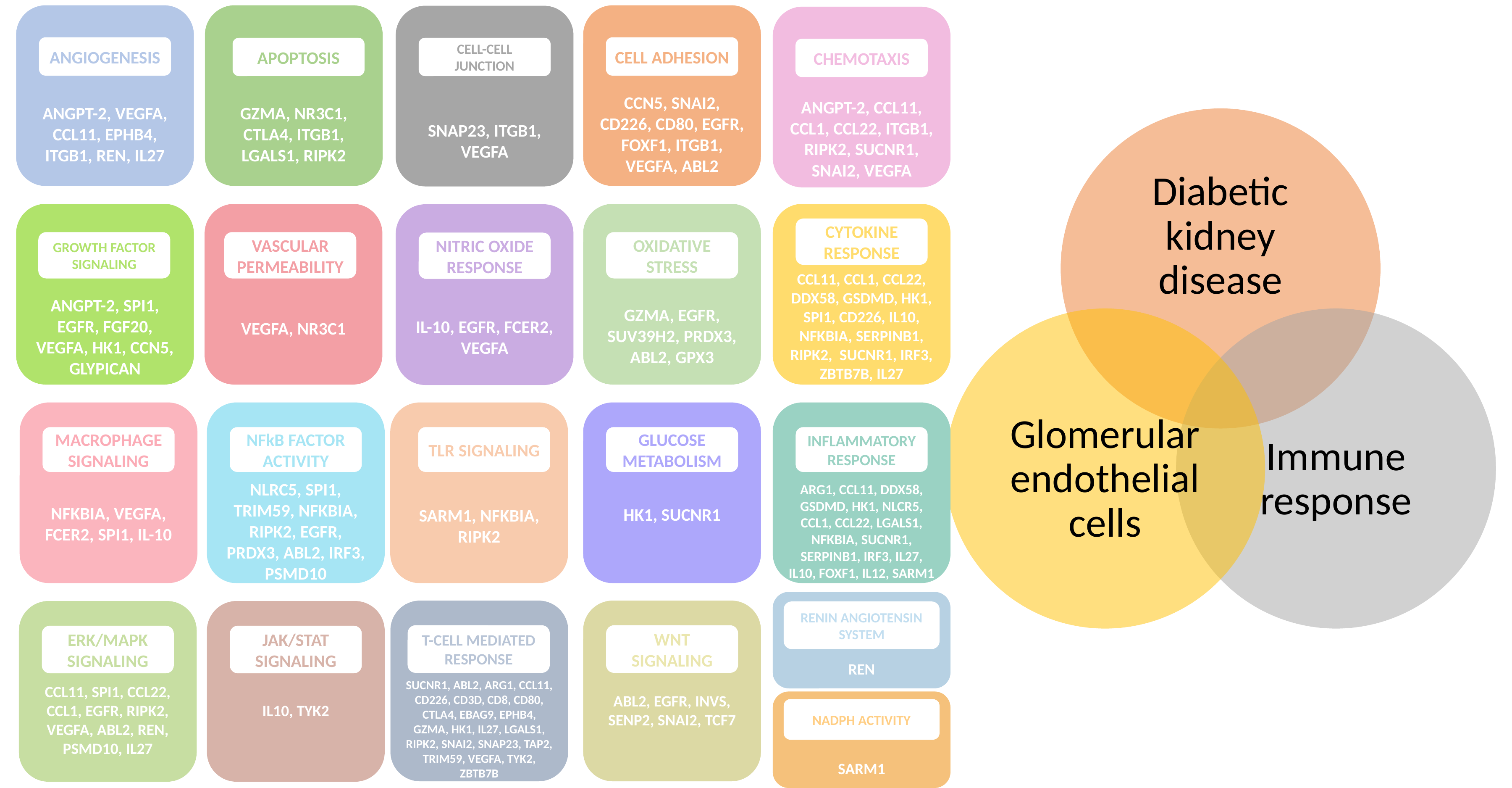

ANGPT-2, VEGFA, CCL11, EPHB4, ITGB1, REN, IL27

GZMA, NR3C1, CTLA4, ITGB1, LGALS1, RIPK2

CCN5, SNAI2, CD226, CD80, EGFR, FOXF1, ITGB1, VEGFA, ABL2

SNAP23, ITGB1, VEGFA

ANGPT-2, CCL11, CCL1, CCL22, ITGB1, RIPK2, SUCNR1, SNAI2, VEGFA

CELL ADHESION
ANGIOGENESIS
CELL-CELL JUNCTION
APOPTOSIS
CHEMOTAXIS
Diabetic kidney disease
Immune response
Glomerular endothelial cells

ANGPT-2, SPI1, EGFR, FGF20, VEGFA, HK1, CCN5, GLYPICAN

VEGFA, NR3C1

GZMA, EGFR, SUV39H2, PRDX3, ABL2, GPX3

CCL11, CCL1, CCL22, DDX58, GSDMD, HK1, SPI1, CD226, IL10, NFKBIA, SERPINB1, RIPK2,  SUCNR1, IRF3, ZBTB7B, IL27

IL-10, EGFR, FCER2, VEGFA

CYTOKINE RESPONSE
OXIDATIVE STRESS
GROWTH FACTOR SIGNALING
VASCULAR PERMEABILITY
NITRIC OXIDE RESPONSE

NFKBIA, VEGFA, FCER2, SPI1, IL-10

NLRC5, SPI1, TRIM59, NFKBIA, RIPK2, EGFR, PRDX3, ABL2, IRF3, PSMD10

SARM1, NFKBIA, RIPK2

HK1, SUCNR1

ARG1, CCL11, DDX58, GSDMD, HK1, NLCR5, CCL1, CCL22, LGALS1, NFKBIA, SUCNR1, SERPINB1, IRF3, IL27, IL10, FOXF1, IL12, SARM1
MACROPHAGE SIGNALING
NFkB FACTOR ACTIVITY
TLR SIGNALING
GLUCOSE METABOLISM
INFLAMMATORY RESPONSE

REN

SUCNR1, ABL2, ARG1, CCL11, CD226, CD3D, CD8, CD80, CTLA4, EBAG9, EPHB4, GZMA, HK1, IL27, LGALS1, RIPK2, SNAI2, SNAP23, TAP2, TRIM59, VEGFA, TYK2, ZBTB7B

ABL2, EGFR, INVS, SENP2, SNAI2, TCF7

CCL11, SPI1, CCL22, CCL1, EGFR, RIPK2, VEGFA, ABL2, REN, PSMD10, IL27

IL10, TYK2
RENIN ANGIOTENSIN SYSTEM
T-CELL MEDIATED RESPONSE
WNT SIGNALING
ERK/MAPK SIGNALING
JAK/STAT SIGNALING

SARM1
NADPH ACTIVITY